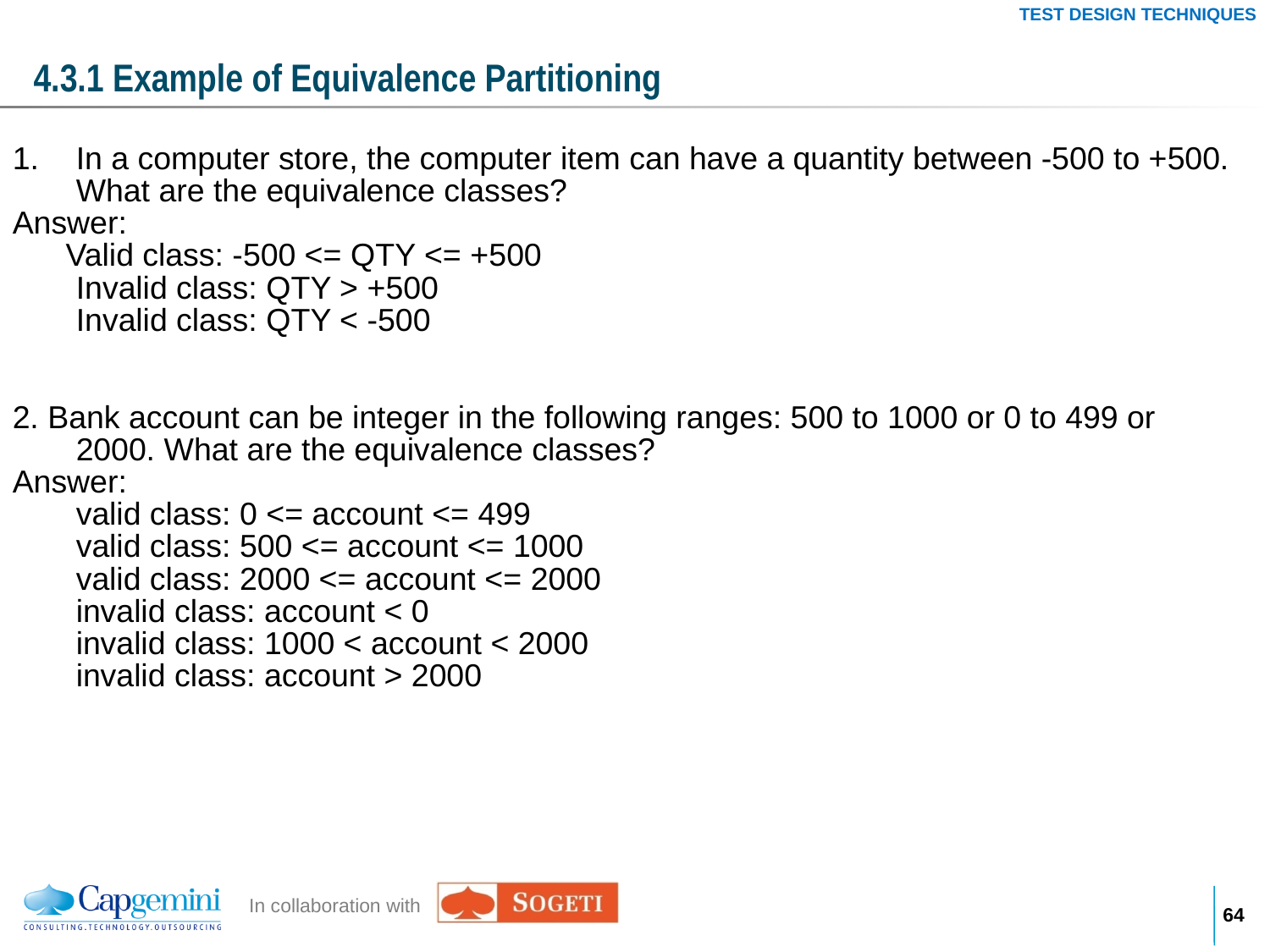

TEST DESIGN TECHNIQUES
# 4.3.1 Example of Equivalence Partitioning
In a computer store, the computer item can have a quantity between -500 to +500. What are the equivalence classes?
Answer:
      Valid class: -500 <= QTY <= +500
Invalid class: QTY > +500
Invalid class: QTY < -500

2. Bank account can be integer in the following ranges: 500 to 1000 or 0 to 499 or 2000. What are the equivalence classes?
Answer:
	valid class: 0 <= account <= 499
	valid class: 500 <= account <= 1000
	valid class: 2000 <= account <= 2000
	invalid class: account < 0
	invalid class: 1000 < account < 2000
	invalid class: account > 2000

64